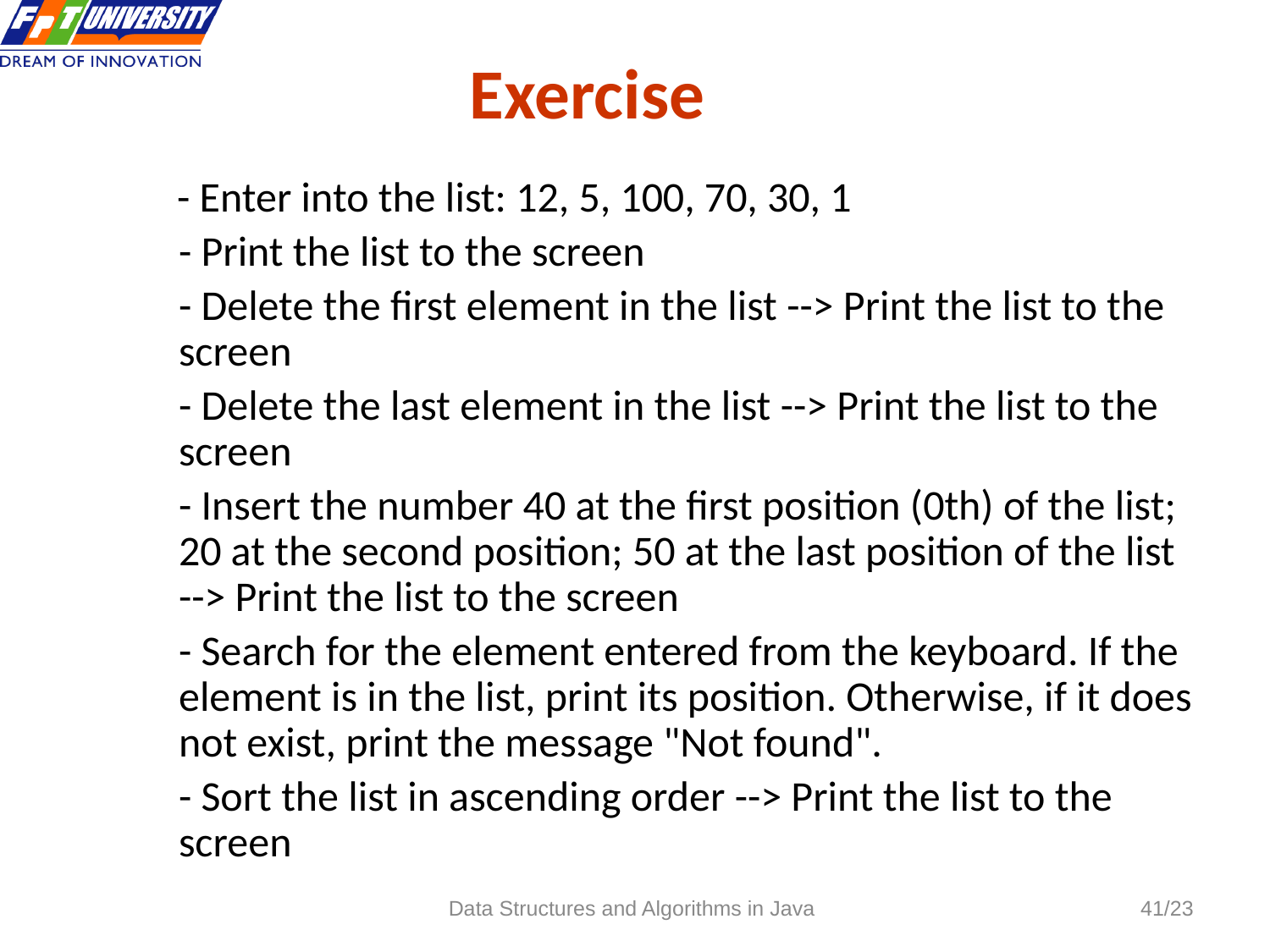

# Exercise
    - Enter into the list: 12, 5, 100, 70, 30, 1
- Print the list to the screen
- Delete the first element in the list --> Print the list to the screen
- Delete the last element in the list --> Print the list to the screen
- Insert the number 40 at the first position (0th) of the list; 20 at the second position; 50 at the last position of the list --> Print the list to the screen
- Search for the element entered from the keyboard. If the element is in the list, print its position. Otherwise, if it does not exist, print the message "Not found".
- Sort the list in ascending order --> Print the list to the screen
Data Structures and Algorithms in Java
41/23